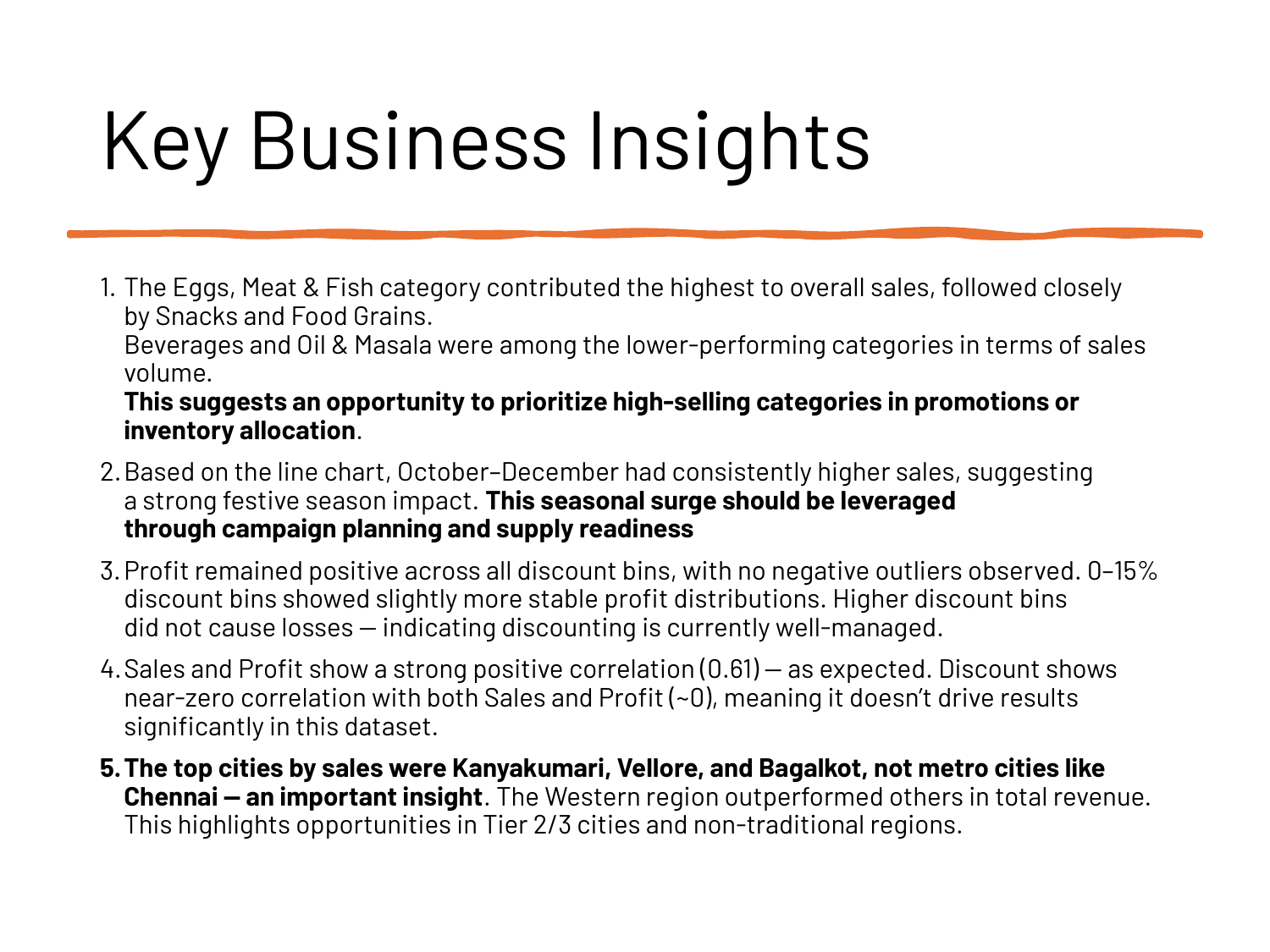

# Key Business Insights

The Eggs, Meat & Fish category contributed the highest to overall sales, followed closely by Snacks and Food Grains.
Beverages and Oil & Masala were among the lower-performing categories in terms of sales volume.
This suggests an opportunity to prioritize high-selling categories in promotions or inventory allocation.
Based on the line chart, October–December had consistently higher sales, suggesting a strong festive season impact. This seasonal surge should be leveraged through campaign planning and supply readiness
Profit remained positive across all discount bins, with no negative outliers observed. 0–15% discount bins showed slightly more stable profit distributions. Higher discount bins did not cause losses — indicating discounting is currently well-managed.
Sales and Profit show a strong positive correlation (0.61) — as expected. Discount shows near-zero correlation with both Sales and Profit (~0), meaning it doesn’t drive results significantly in this dataset.
The top cities by sales were Kanyakumari, Vellore, and Bagalkot, not metro cities like Chennai — an important insight. The Western region outperformed others in total revenue. This highlights opportunities in Tier 2/3 cities and non-traditional regions.